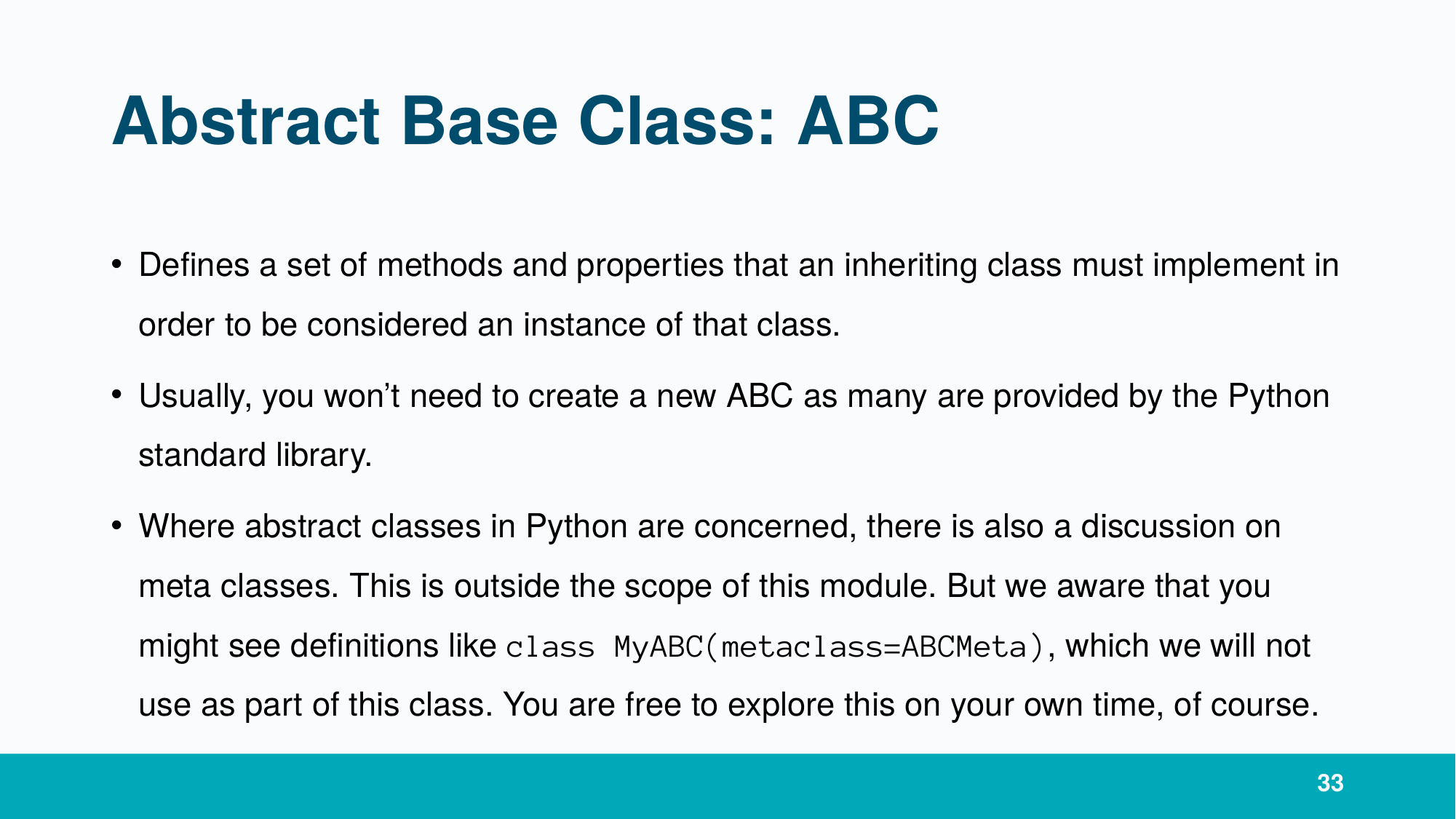

# Abstract Base Class: ABC
Defines a set of methods and properties that an inheriting class must implement in order to be considered an instance of that class.
Usually, you won’t need to create a new ABC as many are provided by the Python standard library.
Where abstract classes in Python are concerned, there is also a discussion on meta classes. This is outside the scope of this module. But we aware that you might see definitions like class MyABC(metaclass=ABCMeta), which we will not use as part of this class. You are free to explore this on your own time, of course.

33